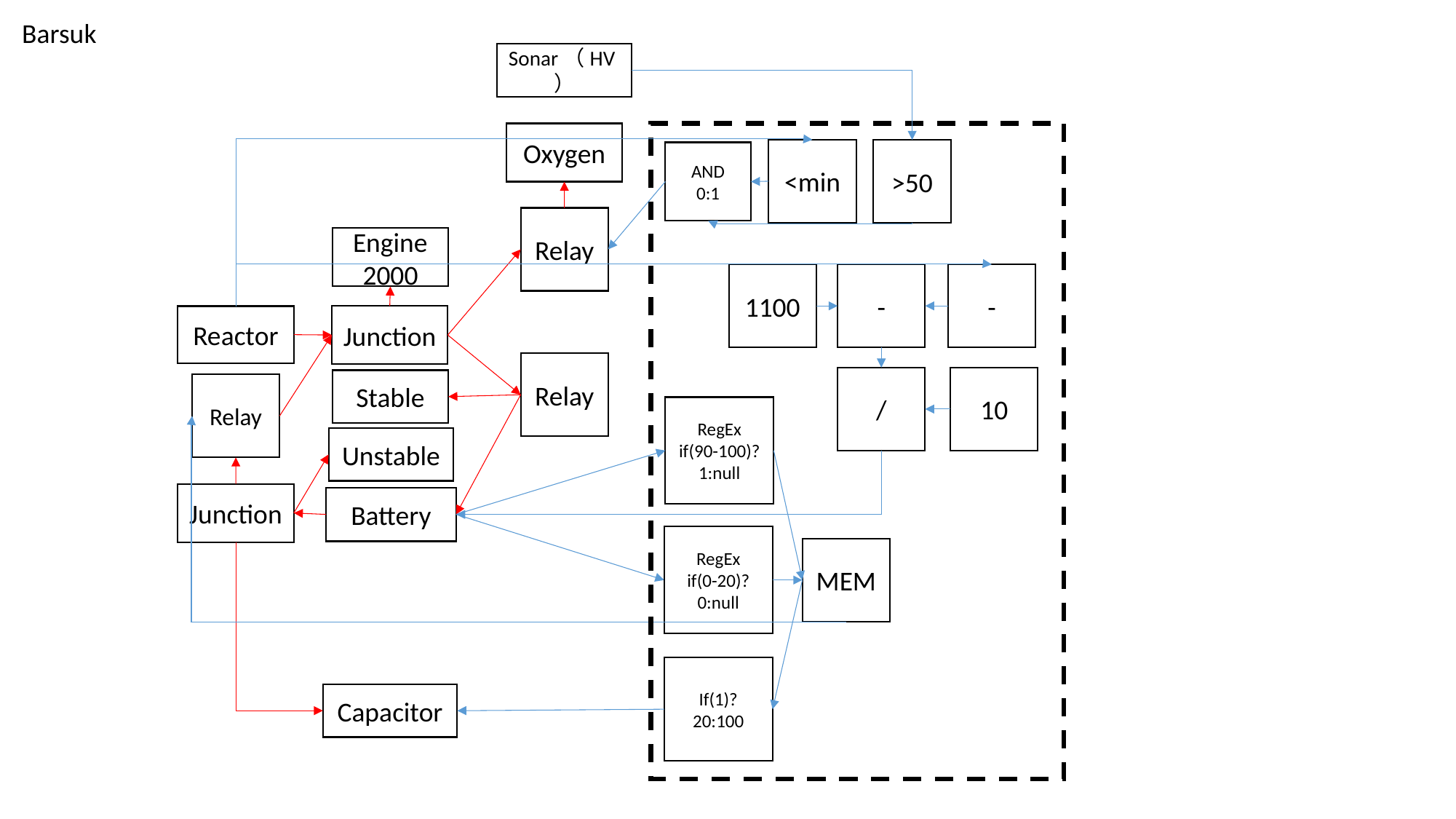

Barsuk
Sonar（HV）
Oxygen

<min
>50
AND
0:1
Relay
Engine
2000
1100
-
-
Junction
Reactor
Relay
/
10
Stable
Relay
RegEx
if(90-100)?
1:null
Unstable
Junction
Battery
RegEx
if(0-20)?
0:null
MEM
If(1)?
20:100
Capacitor